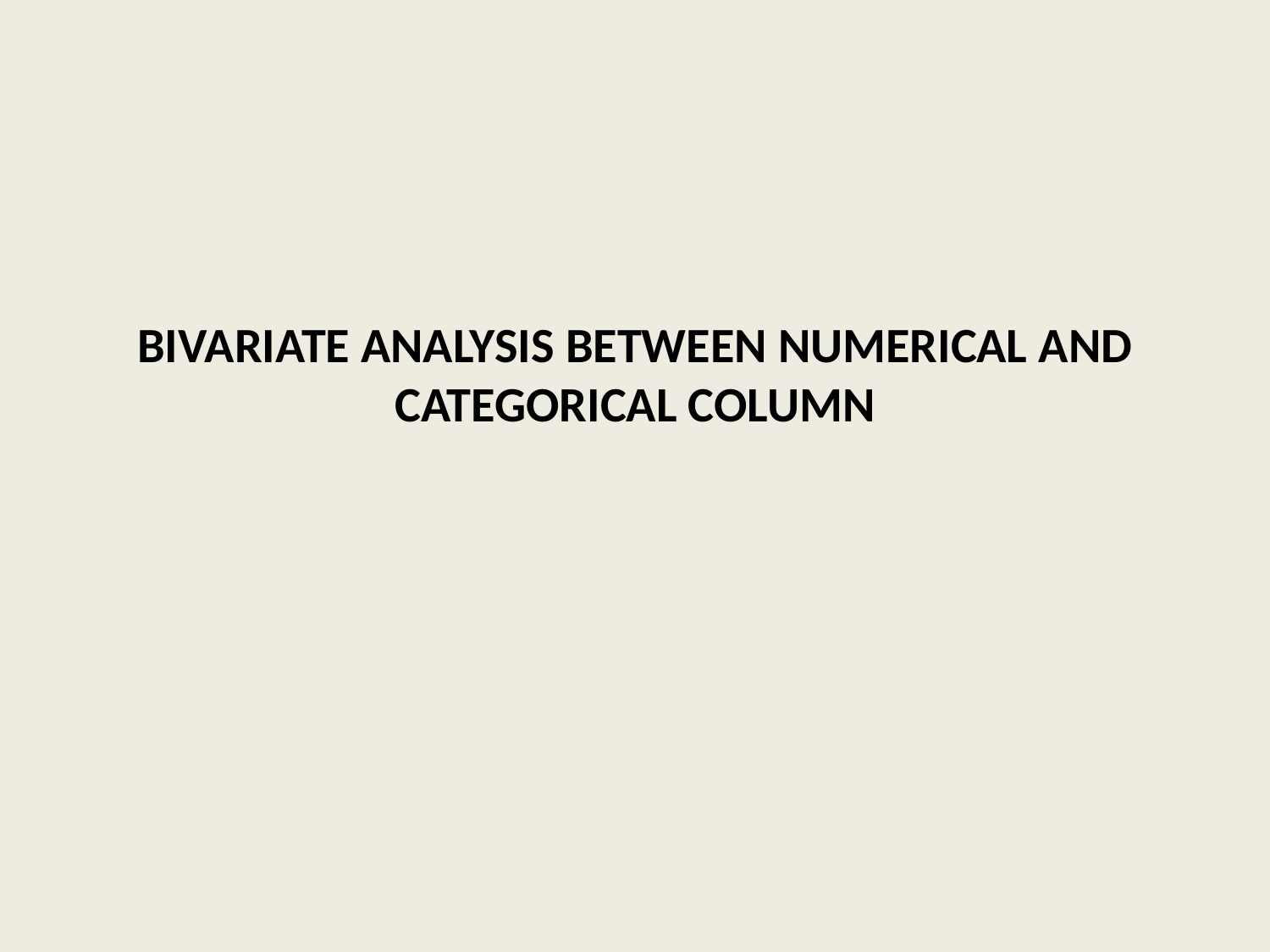

BIVARIATE ANALYSIS BETWEEN NUMERICAL AND CATEGORICAL COLUMN